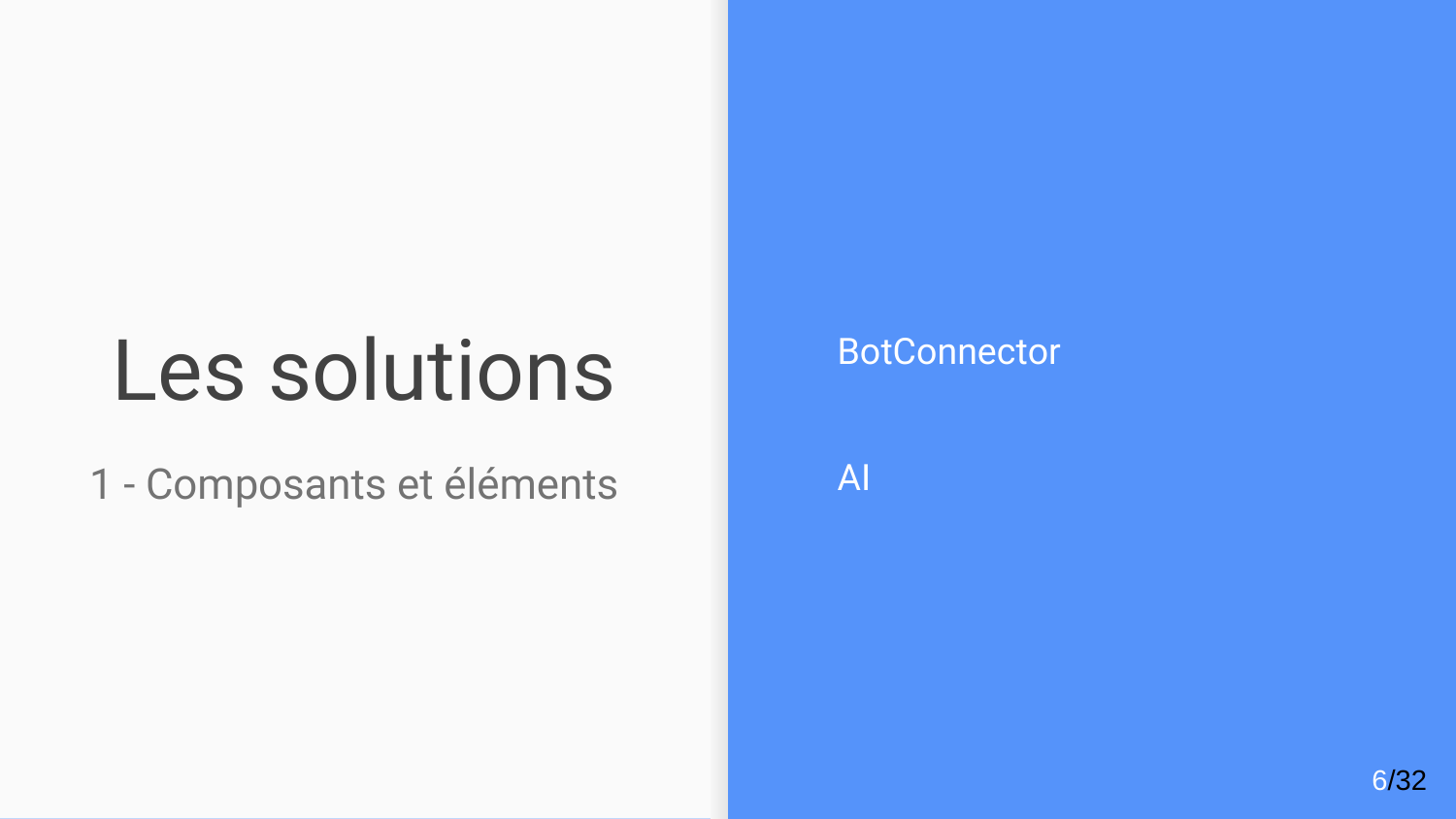

BotConnector
AI
# Les solutions
1 - Composants et éléments
6/32